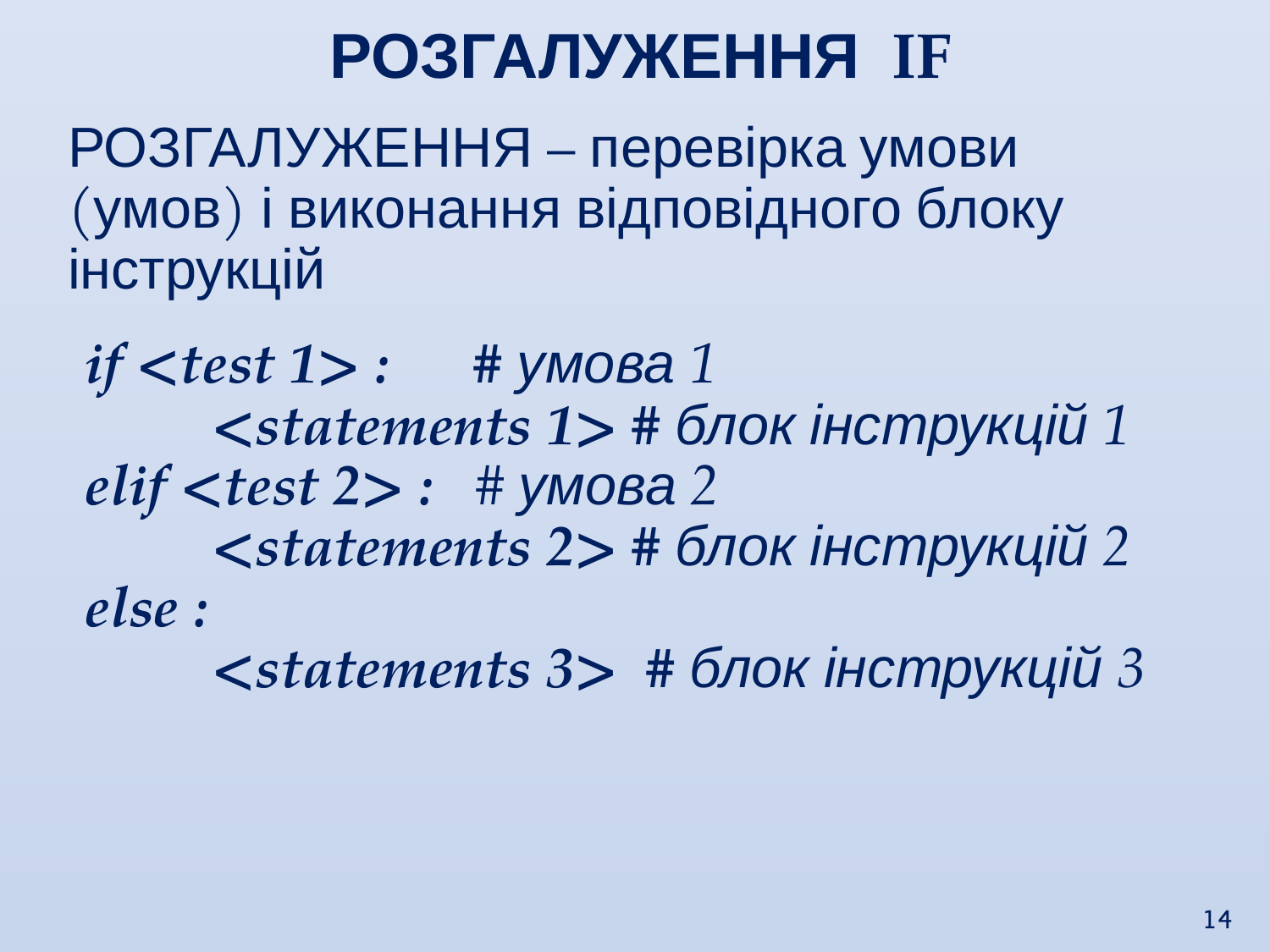

РОЗГАЛУЖЕННЯ  IF
РОЗГАЛУЖЕННЯ – перевірка умови (умов) і виконання відповідного блоку інструкцій
if <test 1> :      # умова 1
	<statements 1> # блок інструкцій 1
elif <test 2> :   # умова 2
	<statements 2> # блок інструкцій 2
else :
	<statements 3>  # блок інструкцій 3
14